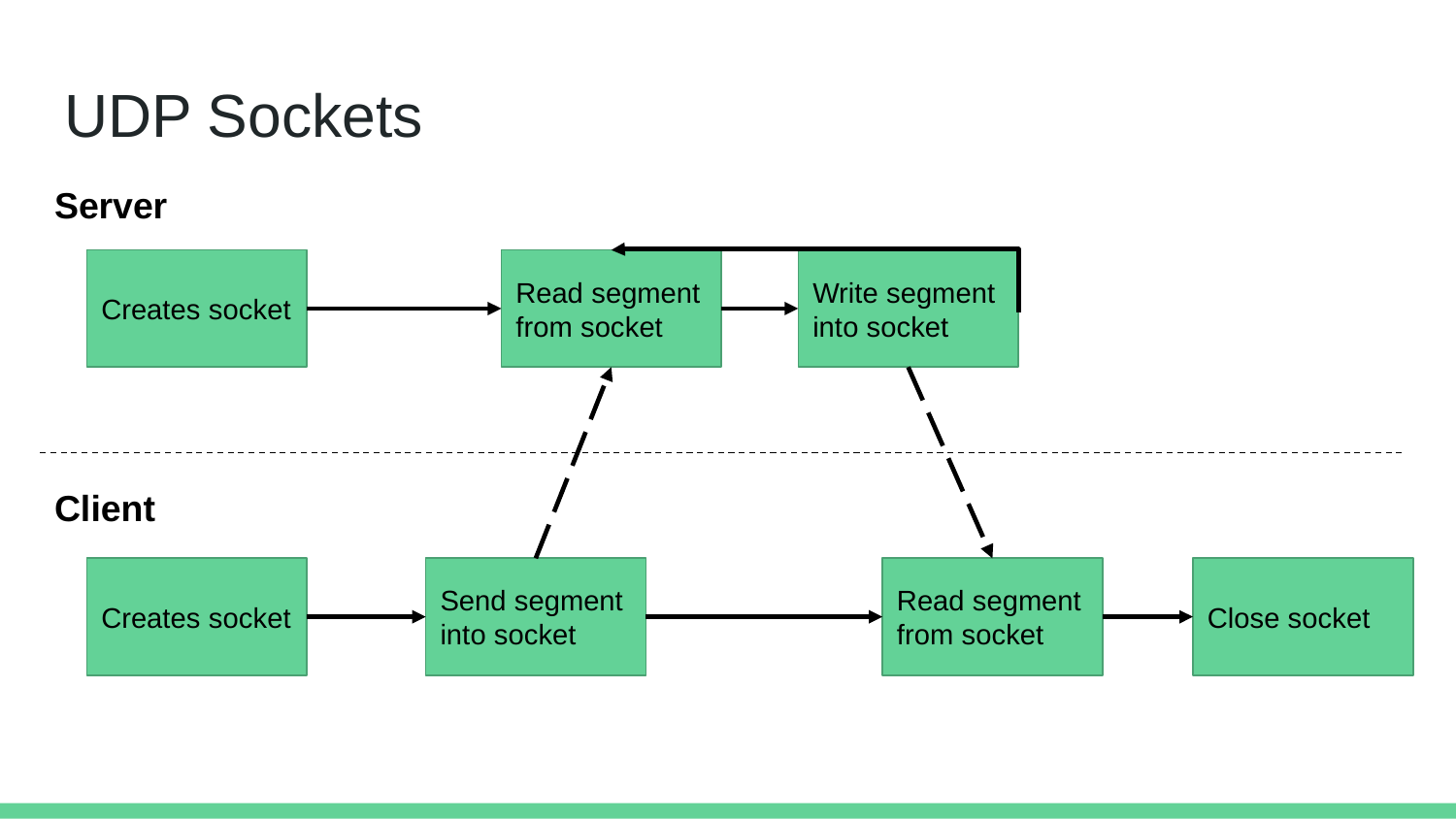

# UDP Sockets
Server
Creates socket
Read segment from socket
Write segment
into socket
Client
Creates socket
Send segment into socket
Read segment from socket
Close socket